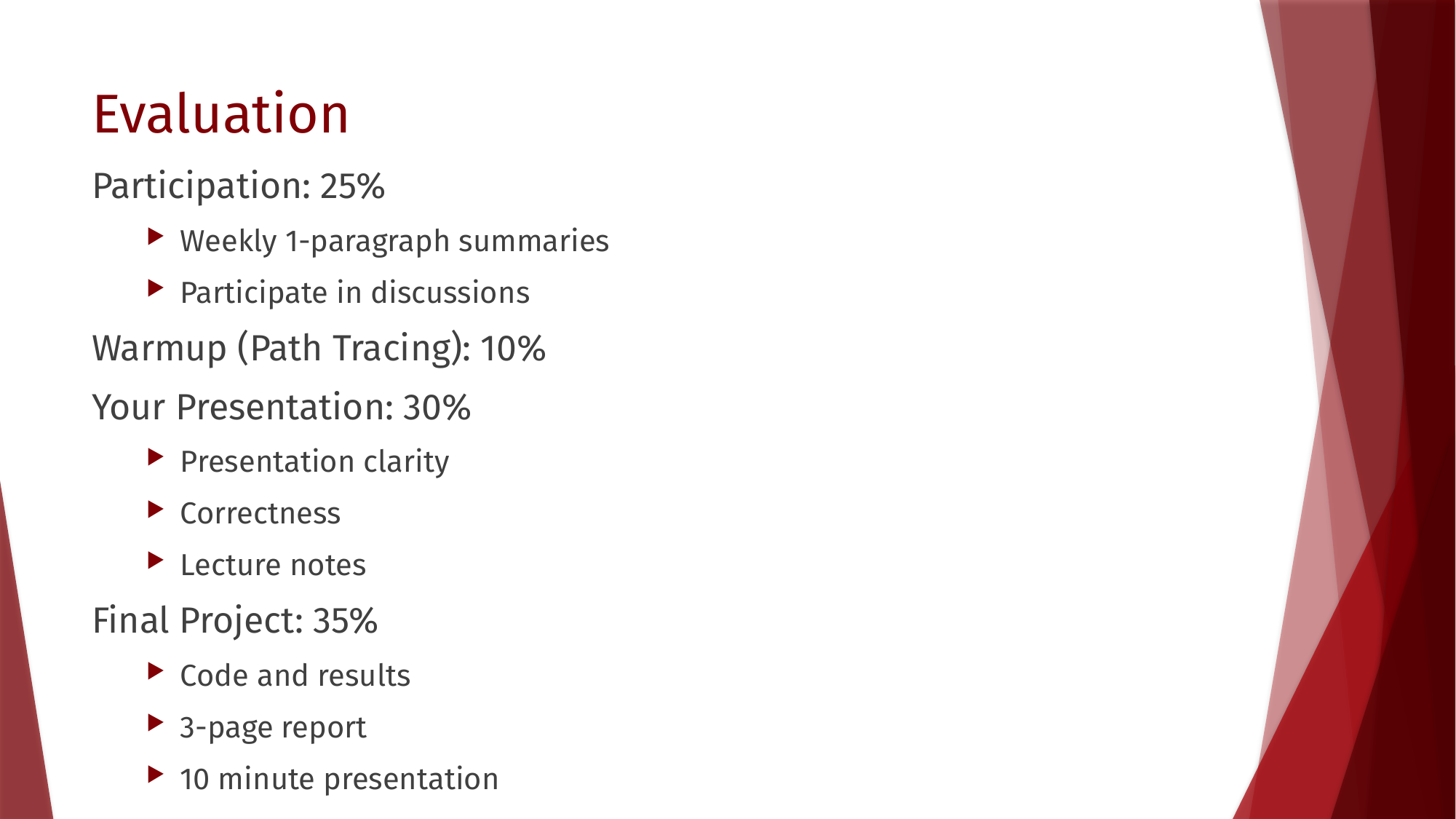

# Evaluation
Participation: 25%
Weekly 1-paragraph summaries
Participate in discussions
Warmup (Path Tracing): 10%
Your Presentation: 30%
Presentation clarity
Correctness
Lecture notes
Final Project: 35%
Code and results
3-page report
10 minute presentation